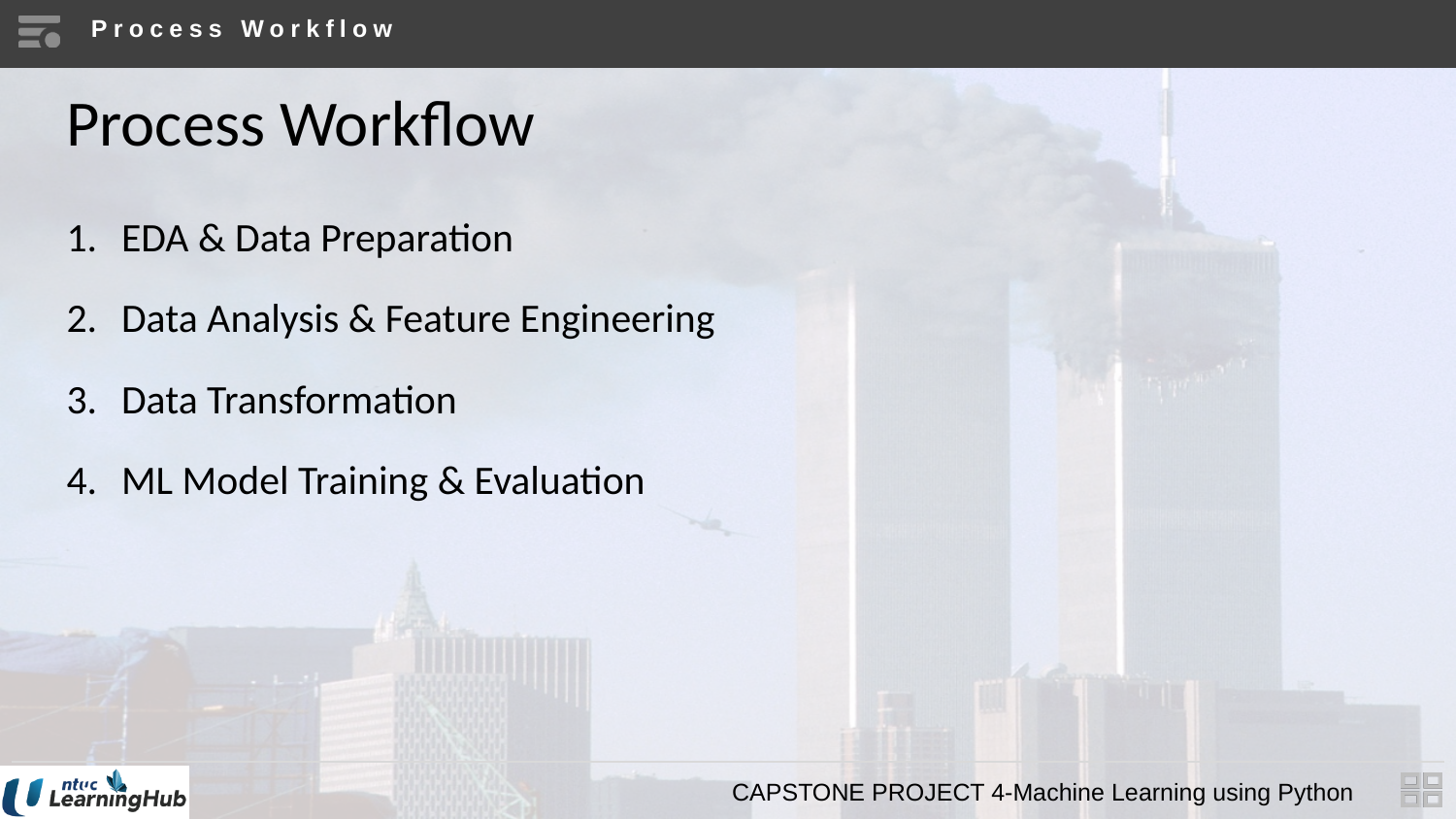

Process Workflow
Process Workflow
EDA & Data Preparation
Data Analysis & Feature Engineering
Data Transformation
ML Model Training & Evaluation